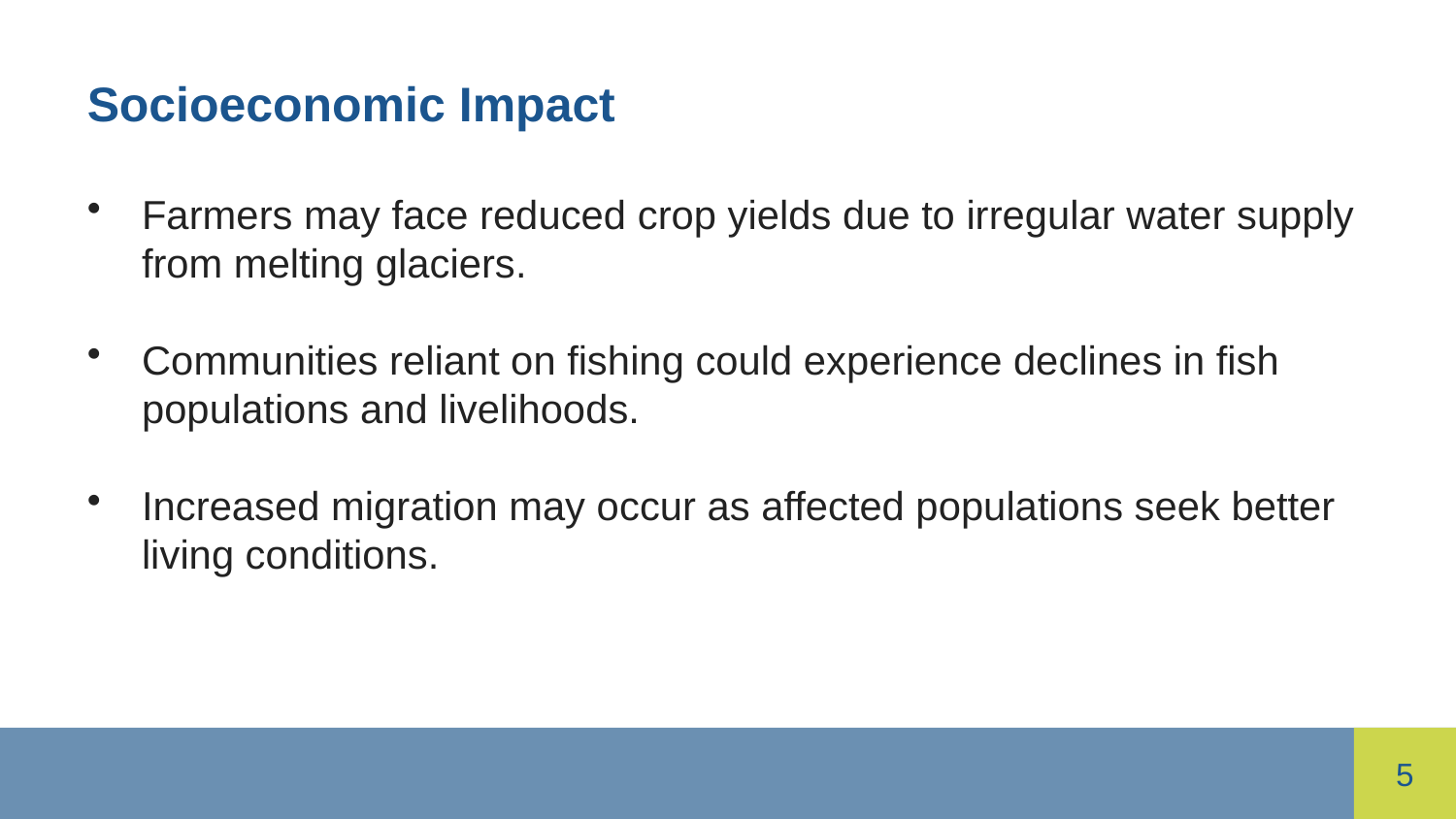

Socioeconomic Impact
Farmers may face reduced crop yields due to irregular water supply from melting glaciers.

Communities reliant on fishing could experience declines in fish populations and livelihoods.

Increased migration may occur as affected populations seek better living conditions.

5